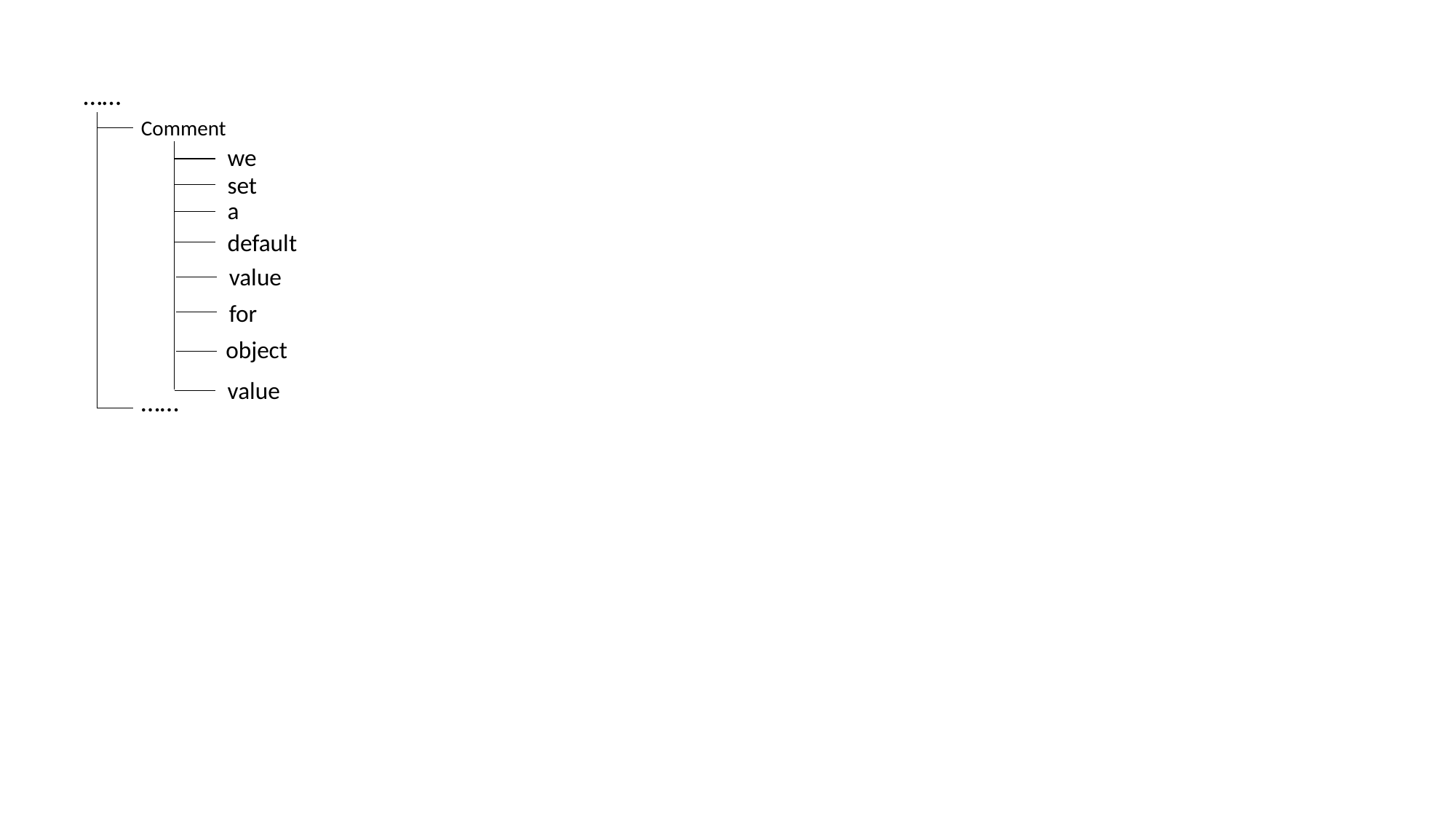

……
Comment
we
set
a
default
value
for
object
value
……